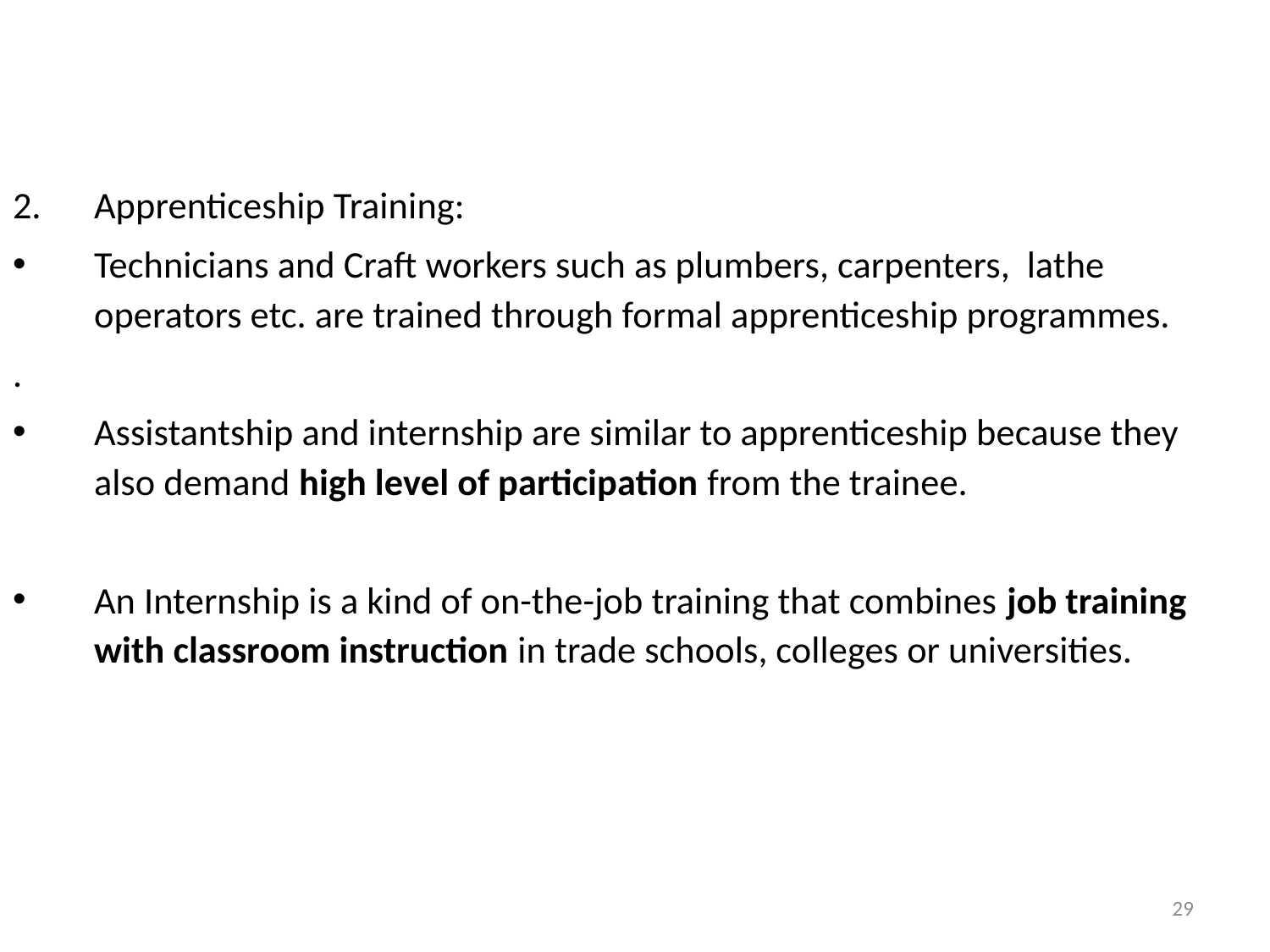

Apprenticeship Training:
Technicians and Craft workers such as plumbers, carpenters,  lathe operators etc. are trained through formal apprenticeship programmes.
.
Assistantship and internship are similar to apprenticeship because they also demand high level of participation from the trainee.

An Internship is a kind of on-the-job training that combines job training with classroom instruction in trade schools, colleges or universities.
29